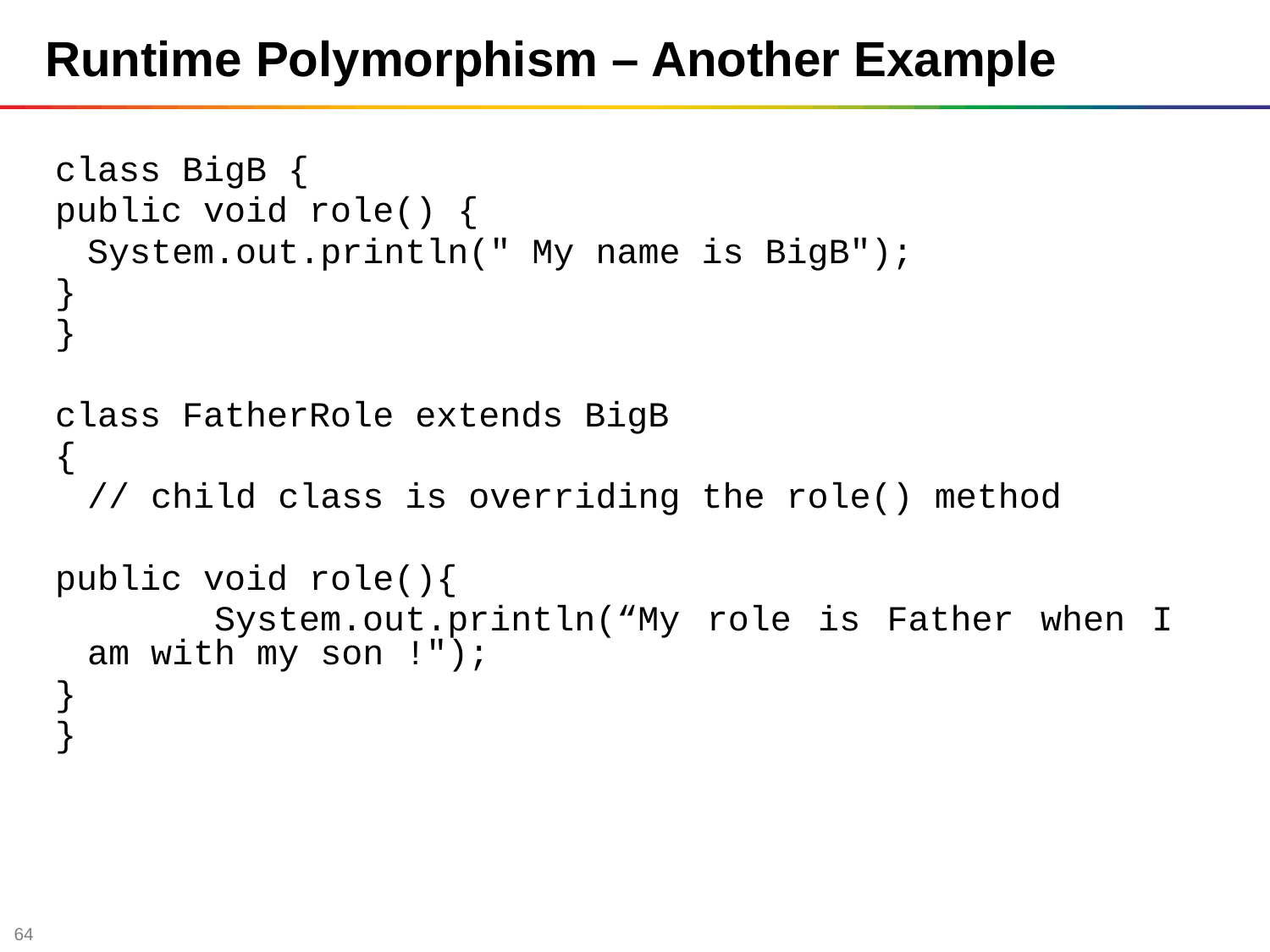

Runtime Polymorphism – Another Example
class BigB {
public void role() {
	System.out.println(" My name is BigB");
}
}

class FatherRole extends BigB
{
	// child class is overriding the role() method

public void role(){
		System.out.println(“My role is Father when I am with my son !");
}
}